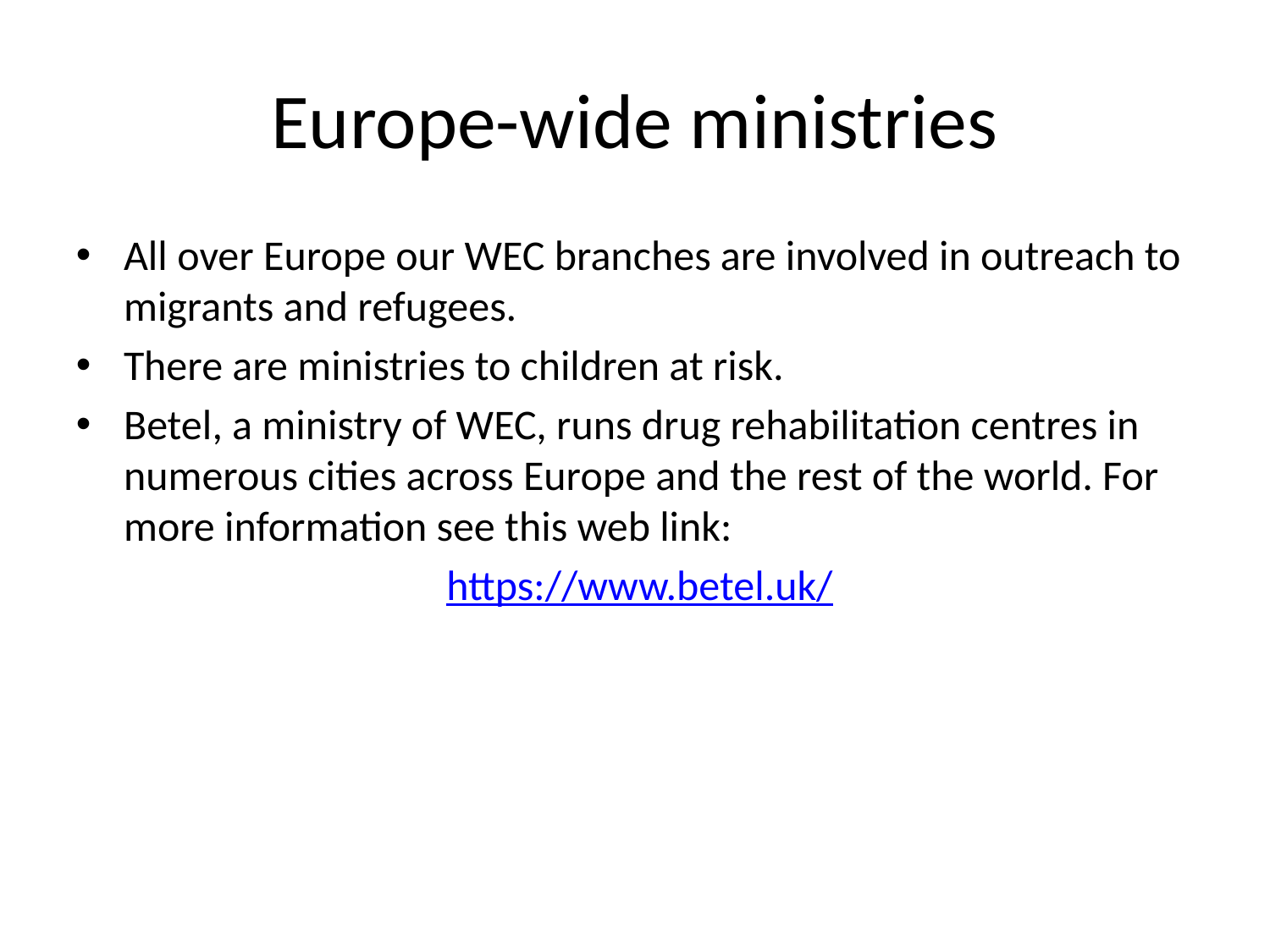

Europe-wide ministries
All over Europe our WEC branches are involved in outreach to migrants and refugees.
There are ministries to children at risk.
Betel, a ministry of WEC, runs drug rehabilitation centres in numerous cities across Europe and the rest of the world. For more information see this web link:
 https://www.betel.uk/